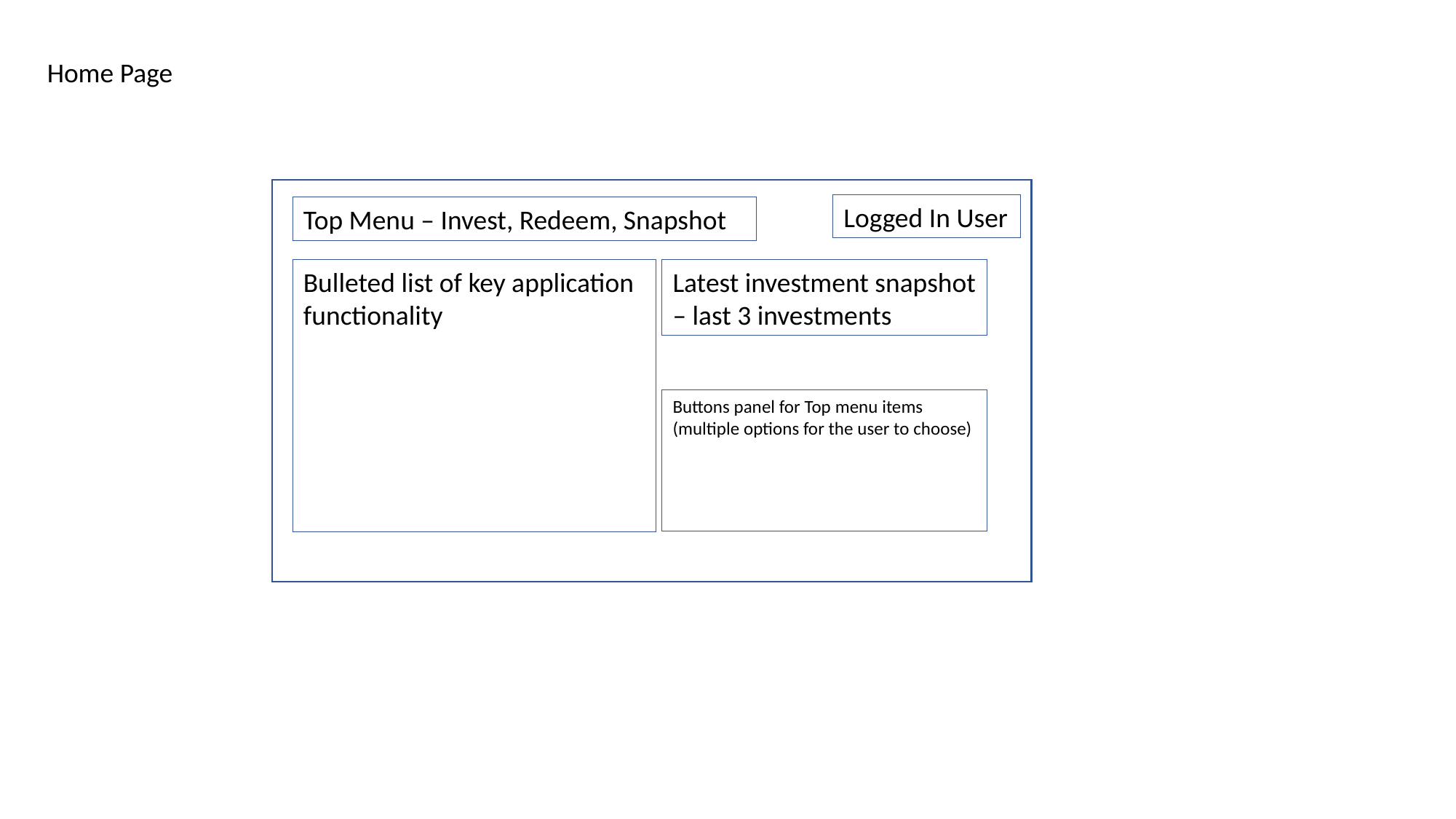

Home Page

Logged In User
Top Menu – Invest, Redeem, Snapshot
Bulleted list of key application functionality

Latest investment snapshot – last 3 investments
Buttons panel for Top menu items (multiple options for the user to choose)